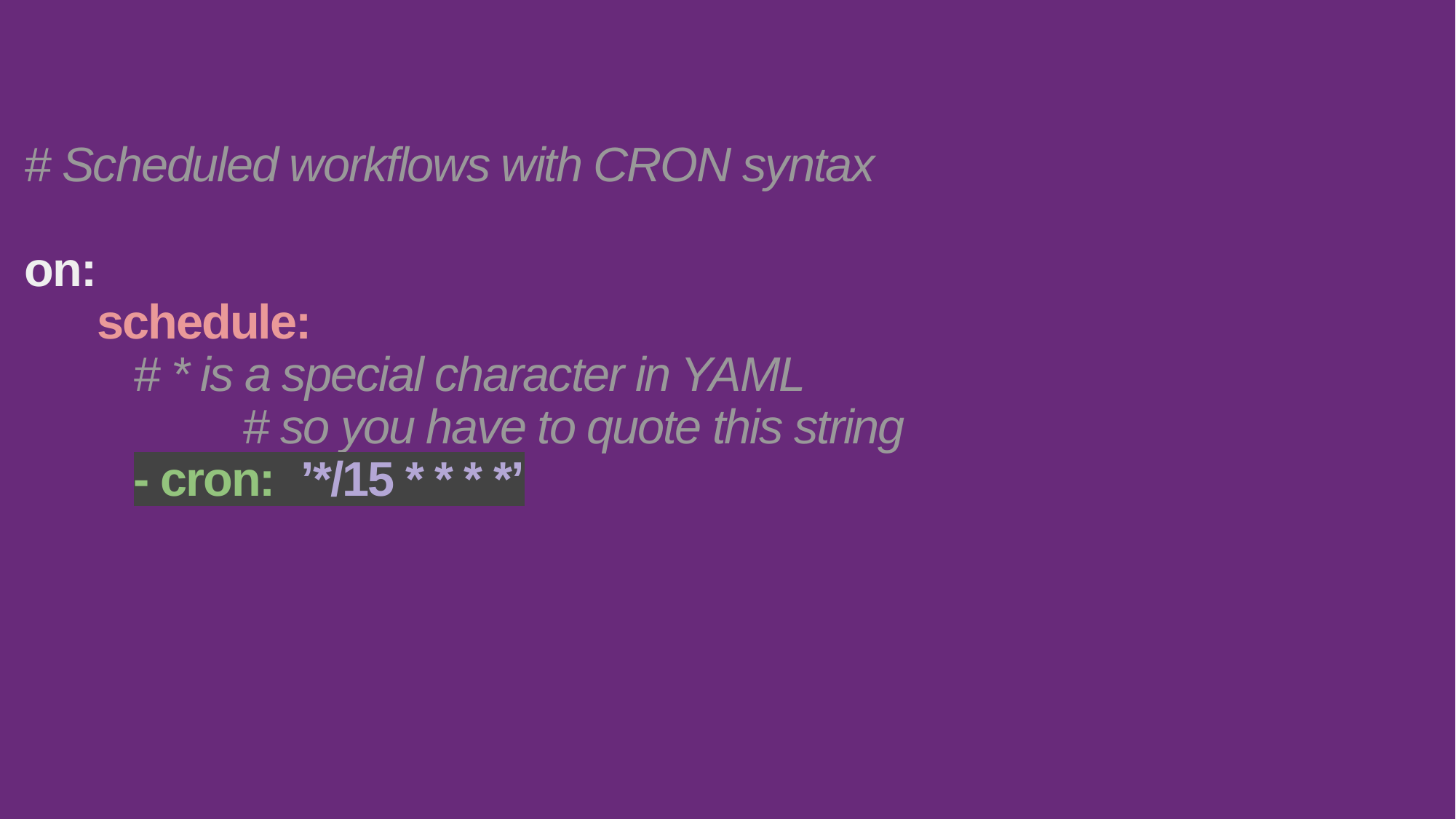

# Scheduled workflows with CRON syntax

on:
schedule:
	# * is a special character in YAML
		# so you have to quote this string
	- cron:  ’*/15 * * * *’